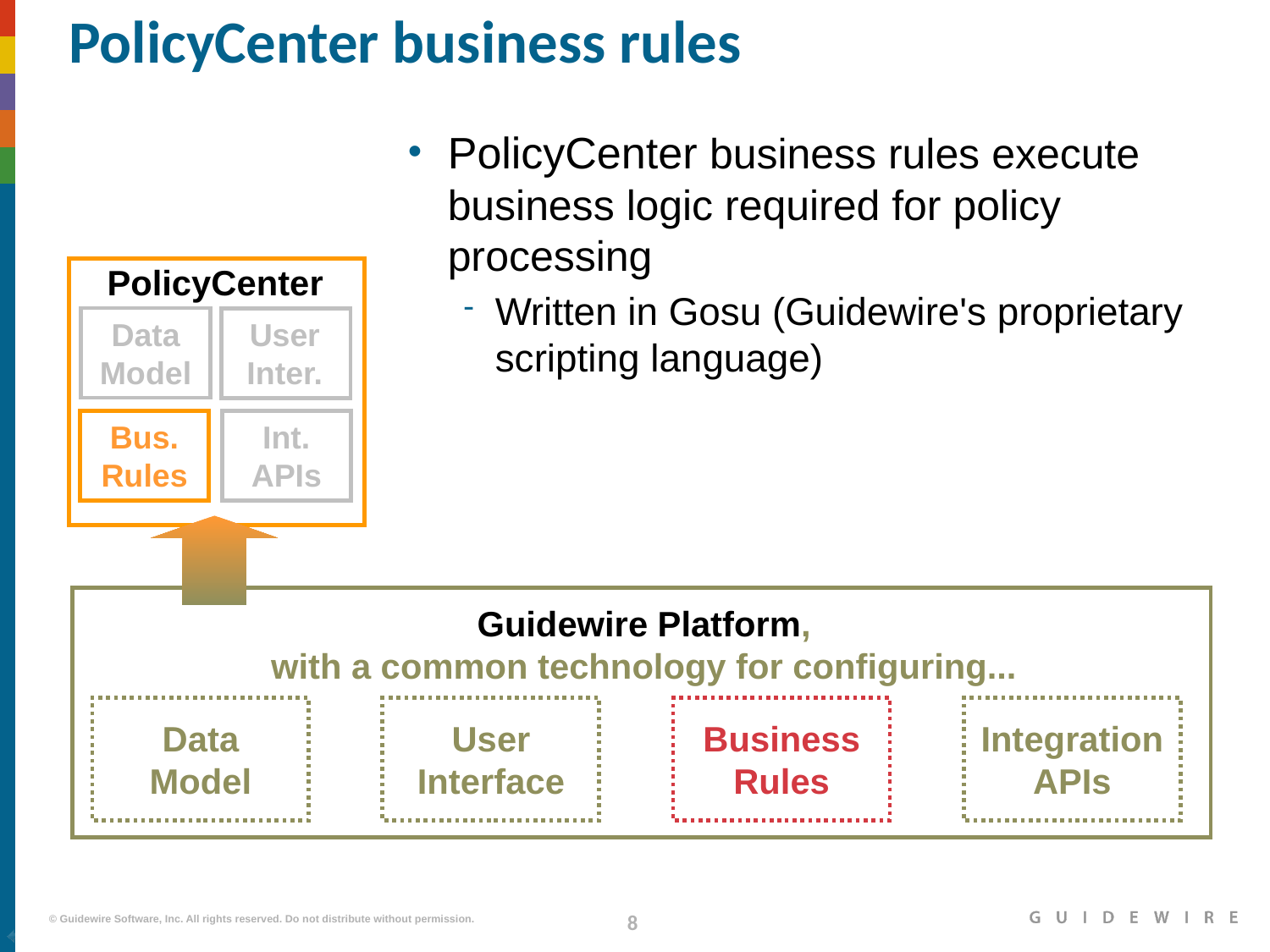

# PolicyCenter business rules
PolicyCenter business rules execute business logic required for policy processing
Written in Gosu (Guidewire's proprietary scripting language)
PolicyCenter

Data
Model
User
Inter.

Bus.
Rules
Int.
APIs

Guidewire Platform,
with a common technology for configuring...

Data
Model
User
Interface
Business
Rules
Integration
APIs